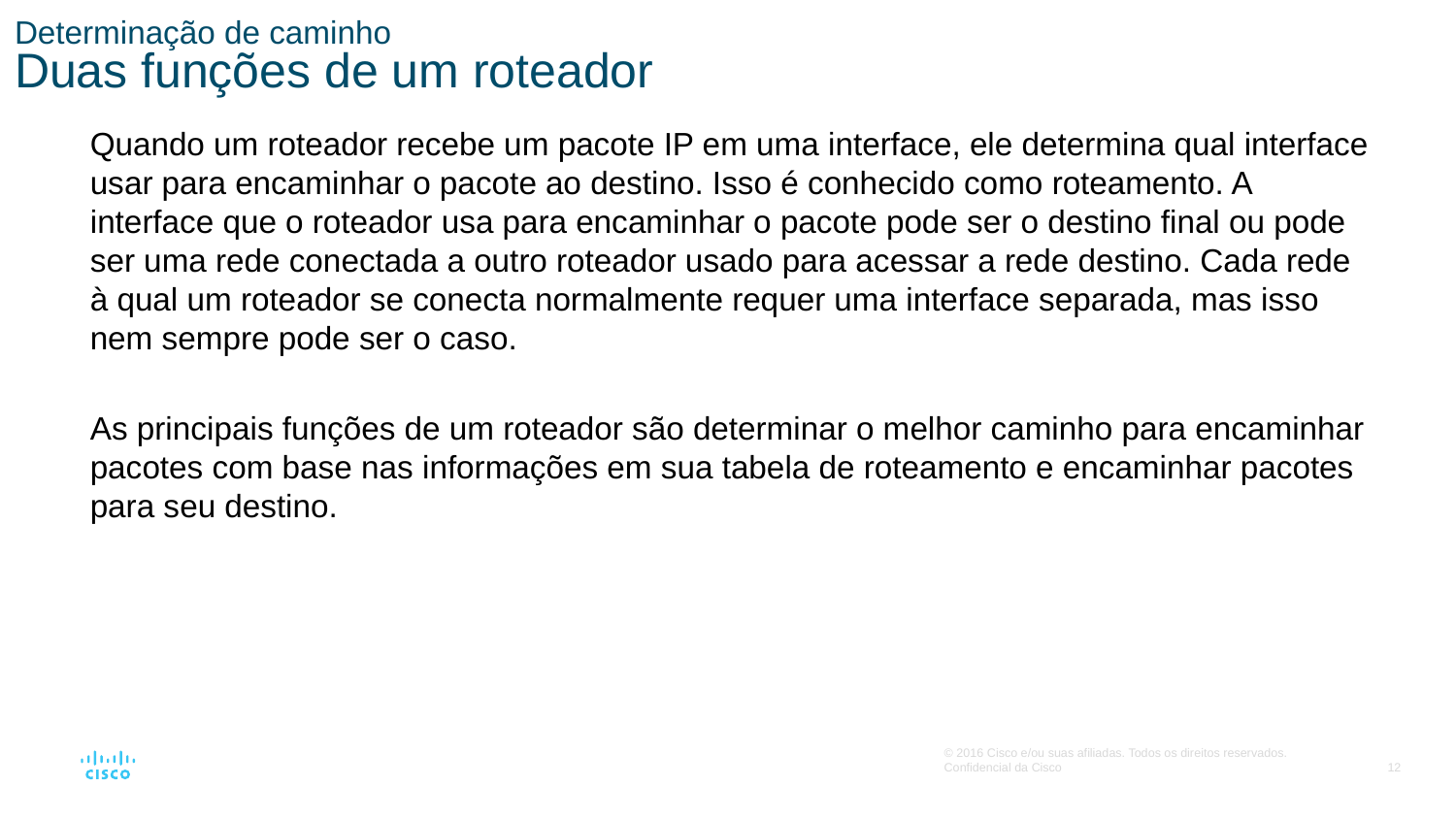

# Determinação de caminho Duas funções de um roteador
Quando um roteador recebe um pacote IP em uma interface, ele determina qual interface usar para encaminhar o pacote ao destino. Isso é conhecido como roteamento. A interface que o roteador usa para encaminhar o pacote pode ser o destino final ou pode ser uma rede conectada a outro roteador usado para acessar a rede destino. Cada rede à qual um roteador se conecta normalmente requer uma interface separada, mas isso nem sempre pode ser o caso.

As principais funções de um roteador são determinar o melhor caminho para encaminhar pacotes com base nas informações em sua tabela de roteamento e encaminhar pacotes para seu destino.